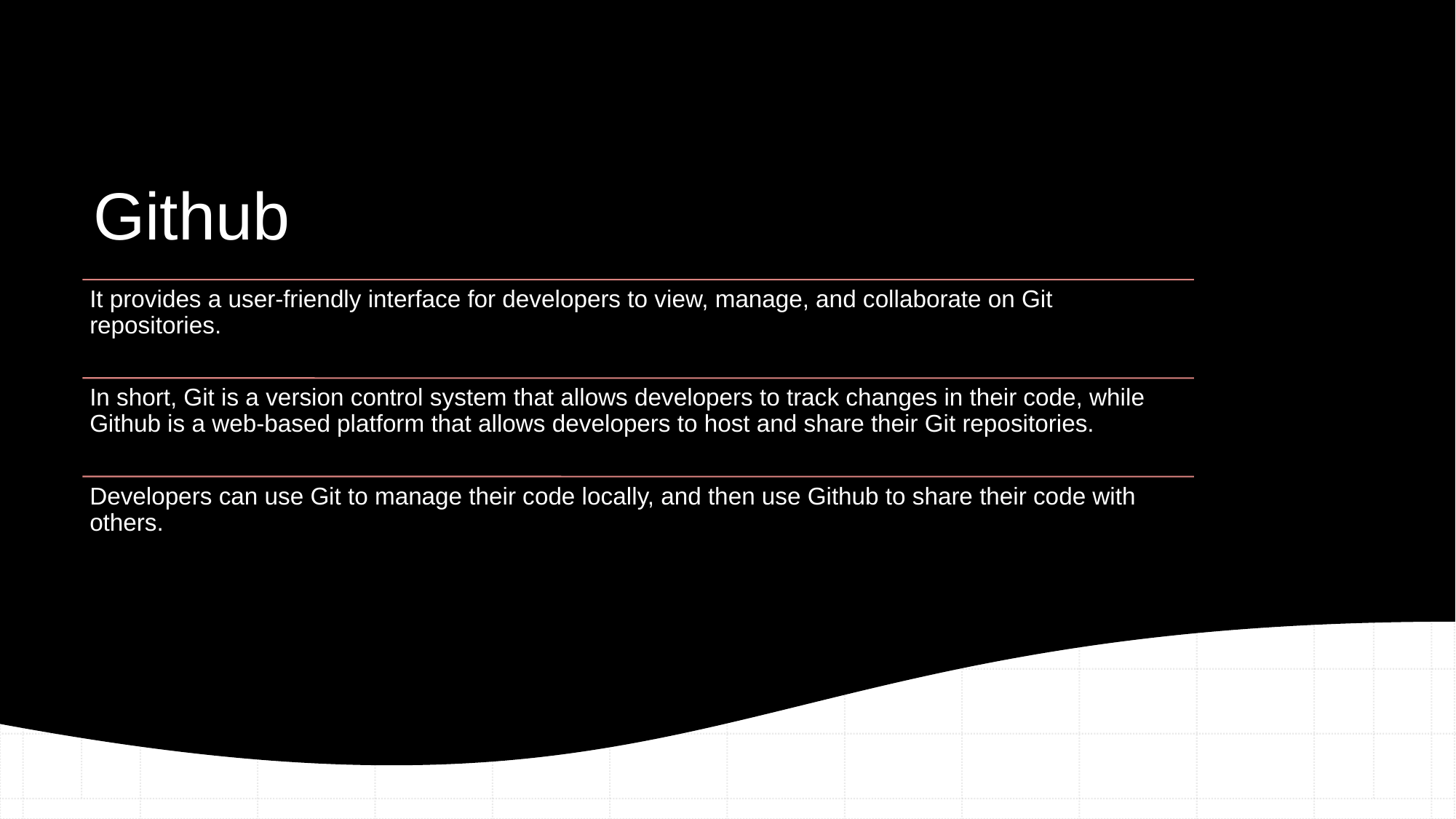

# Github
It provides a user-friendly interface for developers to view, manage, and collaborate on Git repositories.
In short, Git is a version control system that allows developers to track changes in their code, while Github is a web-based platform that allows developers to host and share their Git repositories.
Developers can use Git to manage their code locally, and then use Github to share their code with others.